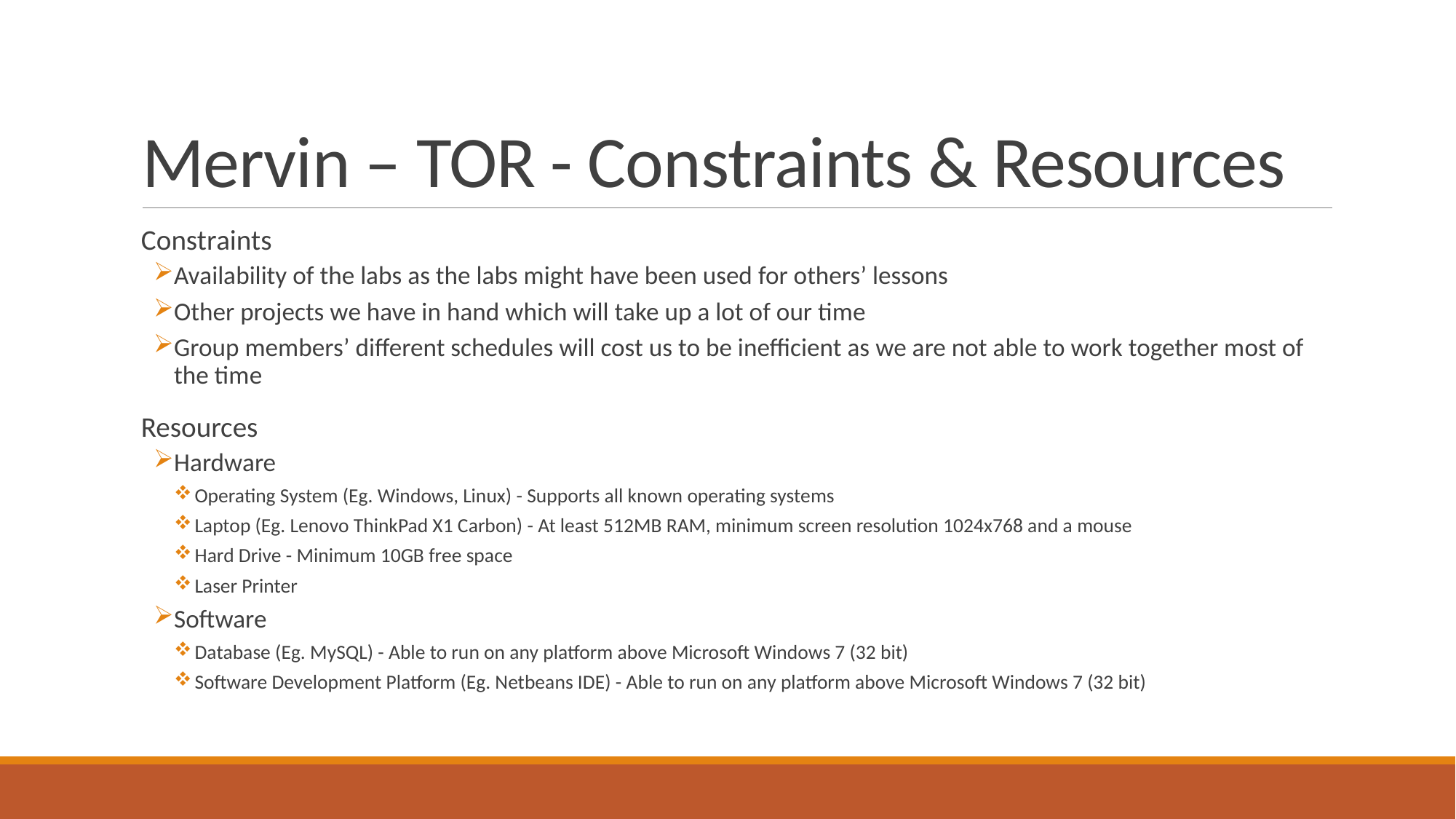

# Mervin – TOR - Constraints & Resources
Constraints
Availability of the labs as the labs might have been used for others’ lessons
Other projects we have in hand which will take up a lot of our time
Group members’ different schedules will cost us to be inefficient as we are not able to work together most of the time
Resources
Hardware
Operating System (Eg. Windows, Linux) - Supports all known operating systems
Laptop (Eg. Lenovo ThinkPad X1 Carbon) - At least 512MB RAM, minimum screen resolution 1024x768 and a mouse
Hard Drive - Minimum 10GB free space
Laser Printer
Software
Database (Eg. MySQL) - Able to run on any platform above Microsoft Windows 7 (32 bit)
Software Development Platform (Eg. Netbeans IDE) - Able to run on any platform above Microsoft Windows 7 (32 bit)